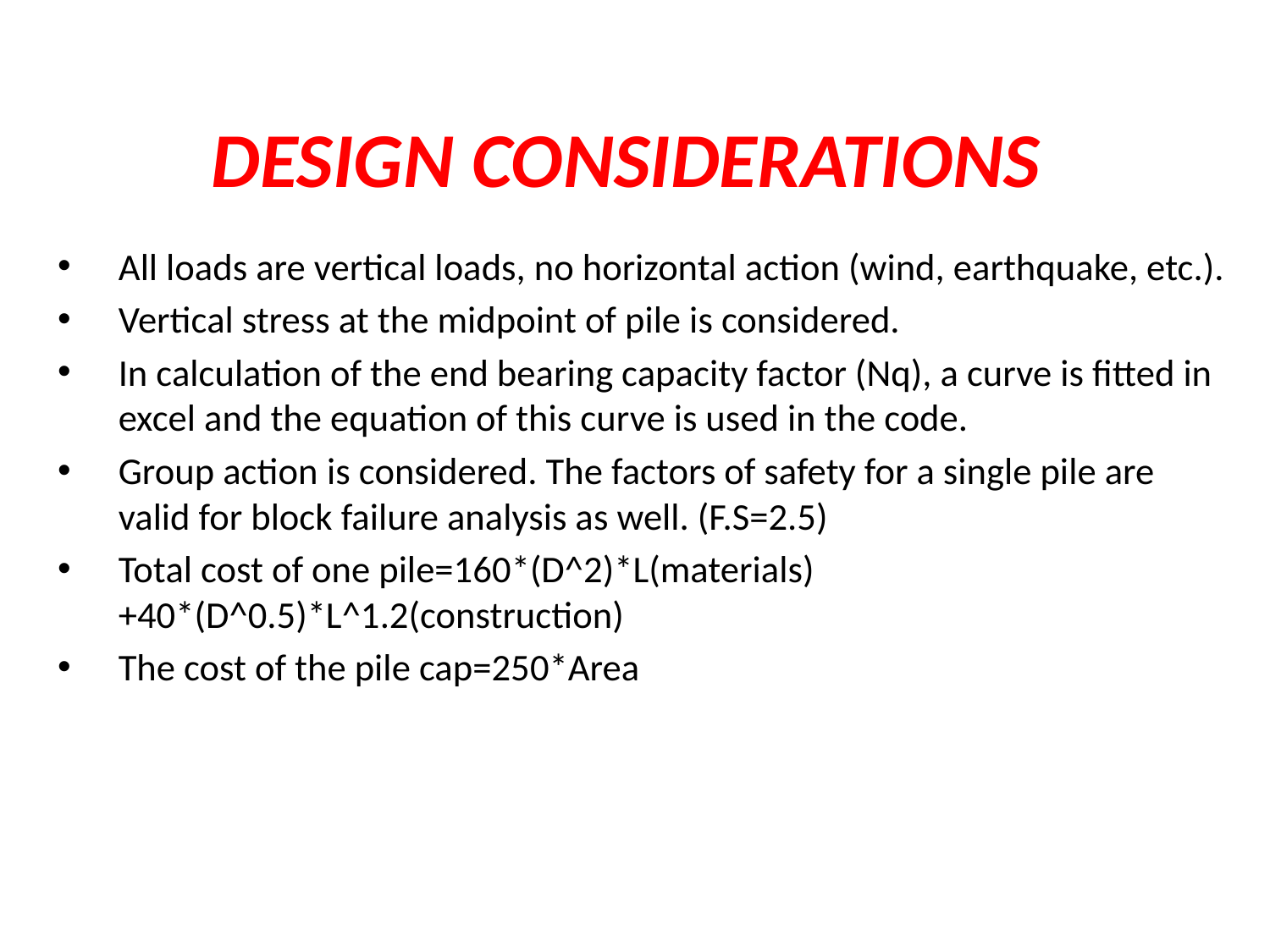

# DESIGN CONSIDERATIONS
All loads are vertical loads, no horizontal action (wind, earthquake, etc.).
Vertical stress at the midpoint of pile is considered.
In calculation of the end bearing capacity factor (Nq), a curve is fitted in excel and the equation of this curve is used in the code.
Group action is considered. The factors of safety for a single pile are valid for block failure analysis as well. (F.S=2.5)
Total cost of one pile=160*(D^2)*L(materials)+40*(D^0.5)*L^1.2(construction)
The cost of the pile cap=250*Area